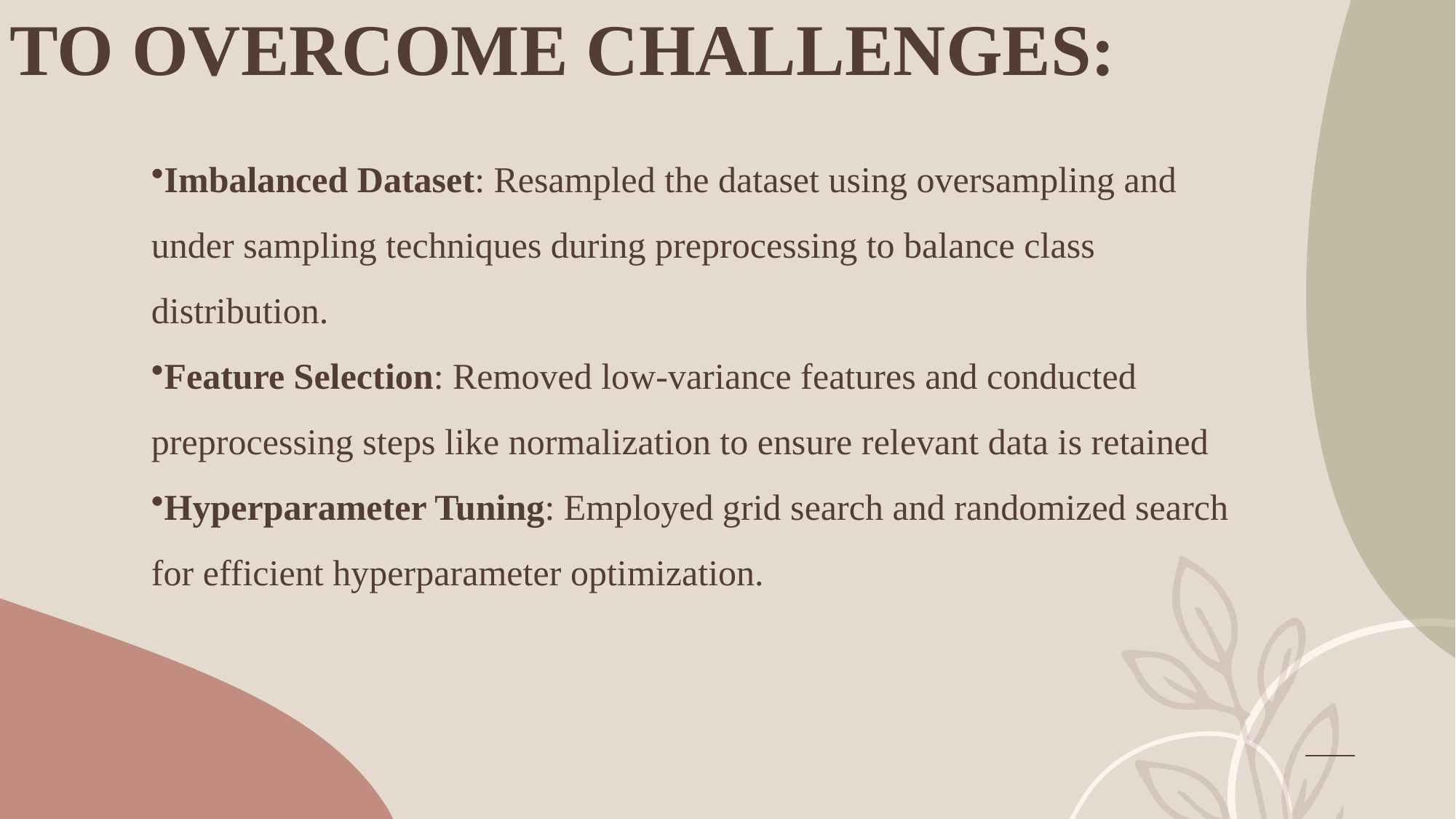

# TO OVERCOME CHALLENGES:
Imbalanced Dataset: Resampled the dataset using oversampling and under sampling techniques during preprocessing to balance class distribution.
Feature Selection: Removed low-variance features and conducted preprocessing steps like normalization to ensure relevant data is retained
Hyperparameter Tuning: Employed grid search and randomized search for efficient hyperparameter optimization.